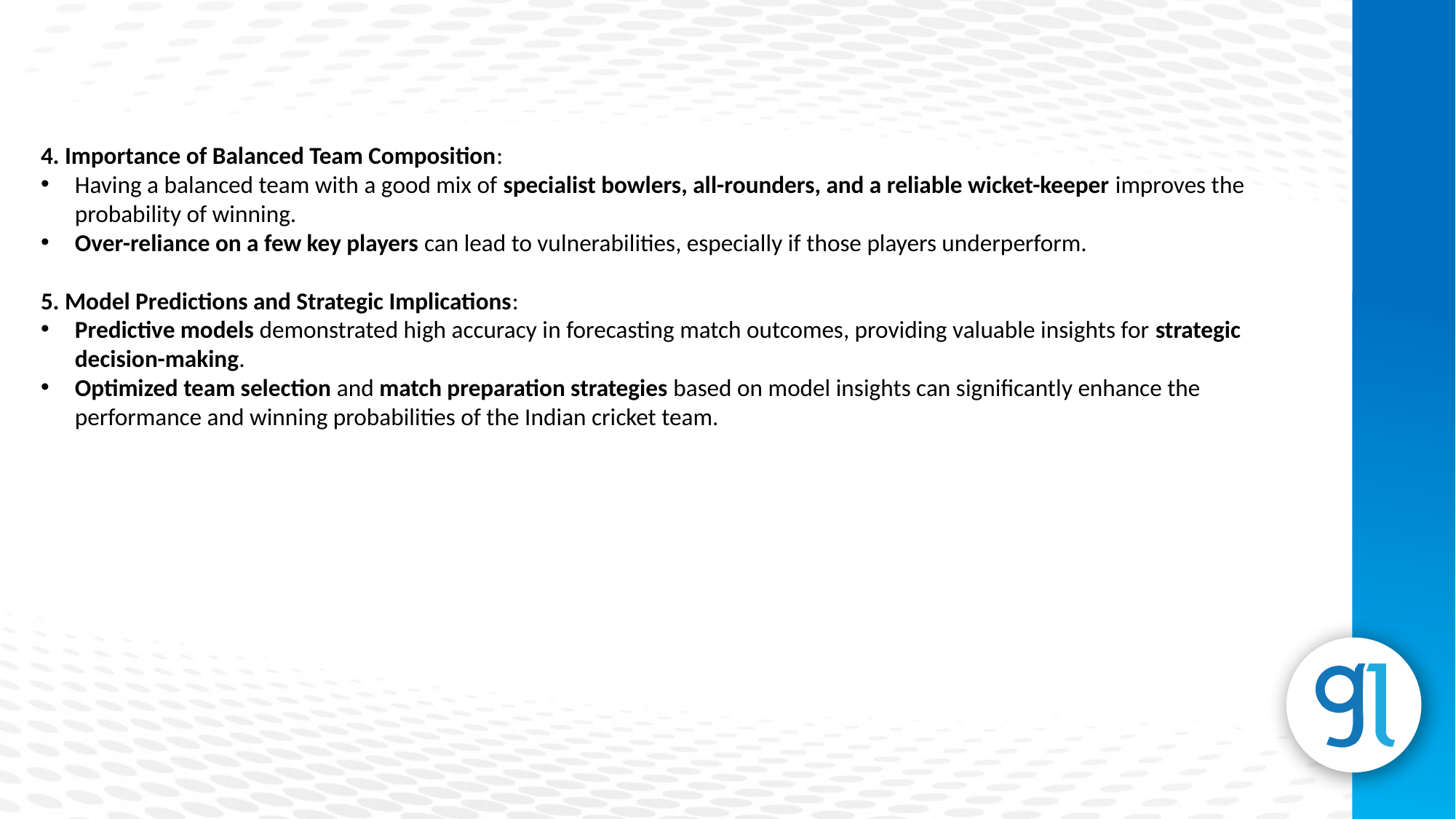

4. Importance of Balanced Team Composition:
Having a balanced team with a good mix of specialist bowlers, all-rounders, and a reliable wicket-keeper improves the probability of winning.
Over-reliance on a few key players can lead to vulnerabilities, especially if those players underperform.

5. Model Predictions and Strategic Implications:
Predictive models demonstrated high accuracy in forecasting match outcomes, providing valuable insights for strategic decision-making.
Optimized team selection and match preparation strategies based on model insights can significantly enhance the performance and winning probabilities of the Indian cricket team.